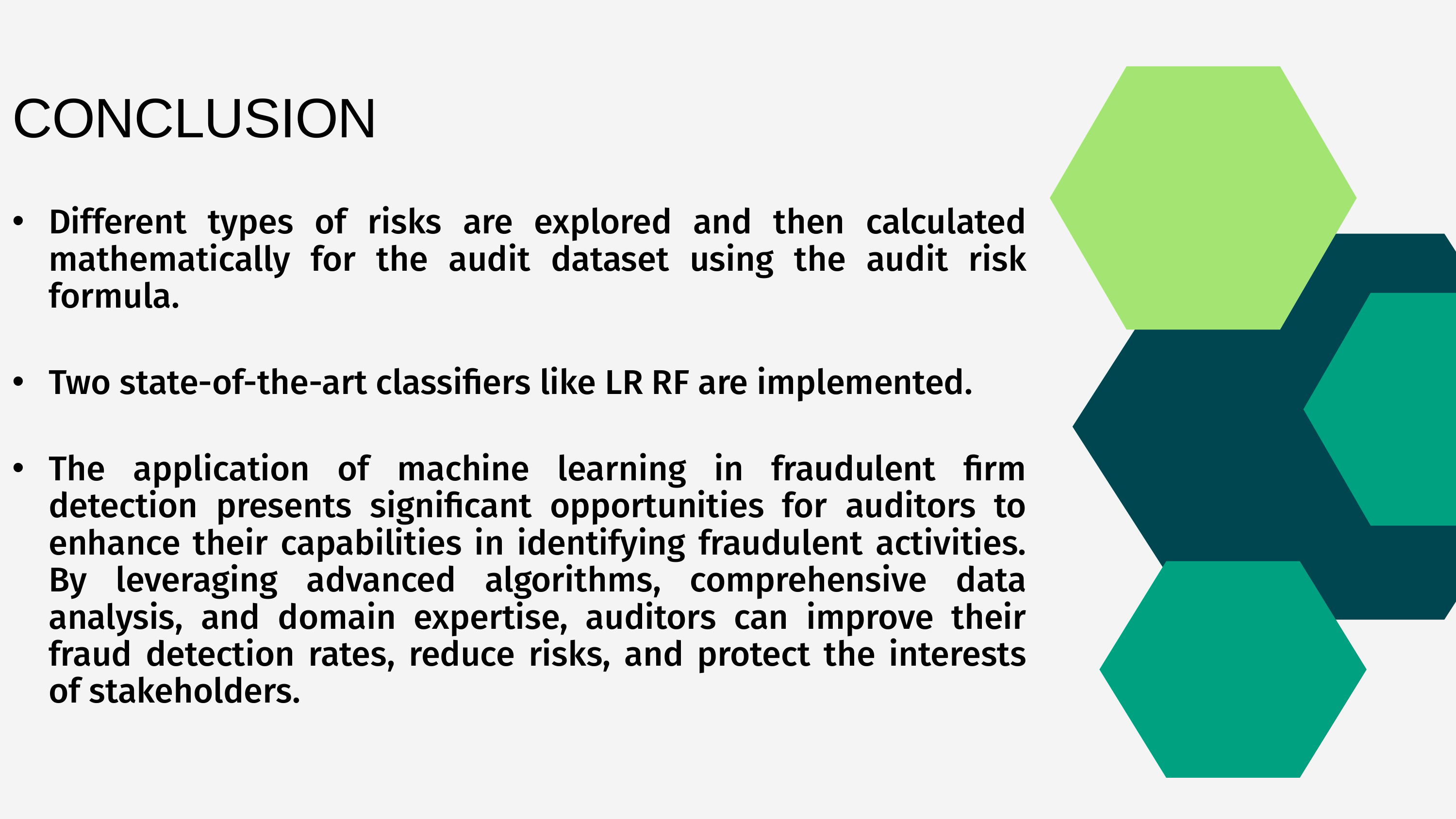

CONCLUSION
Different types of risks are explored and then calculated mathematically for the audit dataset using the audit risk formula.

Two state-of-the-art classifiers like LR RF are implemented.

The application of machine learning in fraudulent firm detection presents significant opportunities for auditors to enhance their capabilities in identifying fraudulent activities. By leveraging advanced algorithms, comprehensive data analysis, and domain expertise, auditors can improve their fraud detection rates, reduce risks, and protect the interests of stakeholders.